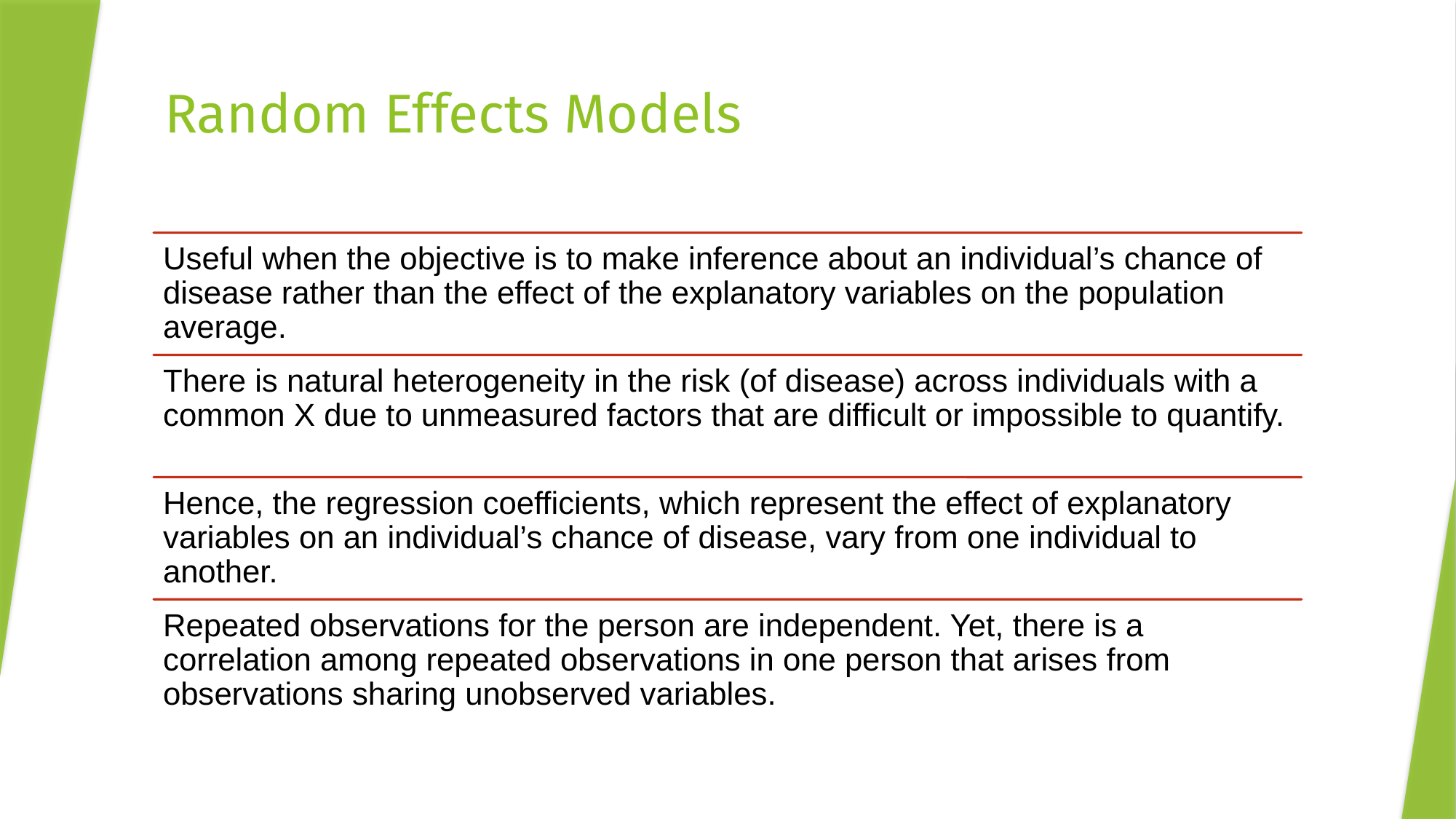

# Random Effects Models
Useful when the objective is to make inference about an individual’s chance of disease rather than the effect of the explanatory variables on the population average.
There is natural heterogeneity in the risk (of disease) across individuals with a common X due to unmeasured factors that are difficult or impossible to quantify.
Hence, the regression coefficients, which represent the effect of explanatory variables on an individual’s chance of disease, vary from one individual to another.
Repeated observations for the person are independent. Yet, there is a correlation among repeated observations in one person that arises from observations sharing unobserved variables.